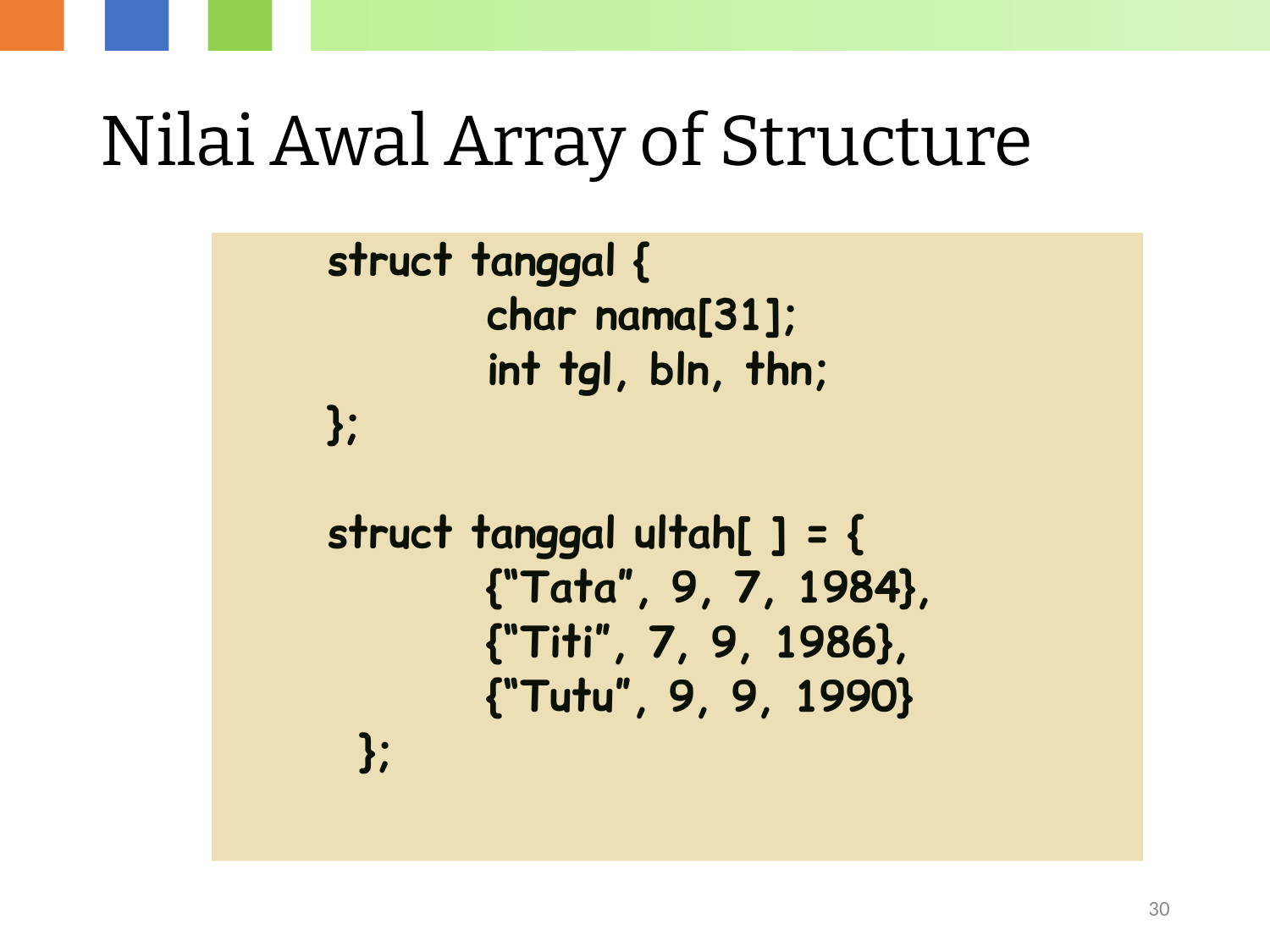

# Nilai Awal Array of Structure
struct tanggal {
   	char nama[31];
   	int tgl, bln, thn;
};

struct tanggal ultah[ ] = {
  	{“Tata”, 9, 7, 1984},
  	{“Titi”, 7, 9, 1986},
  	{“Tutu”, 9, 9, 1990}
	};
30